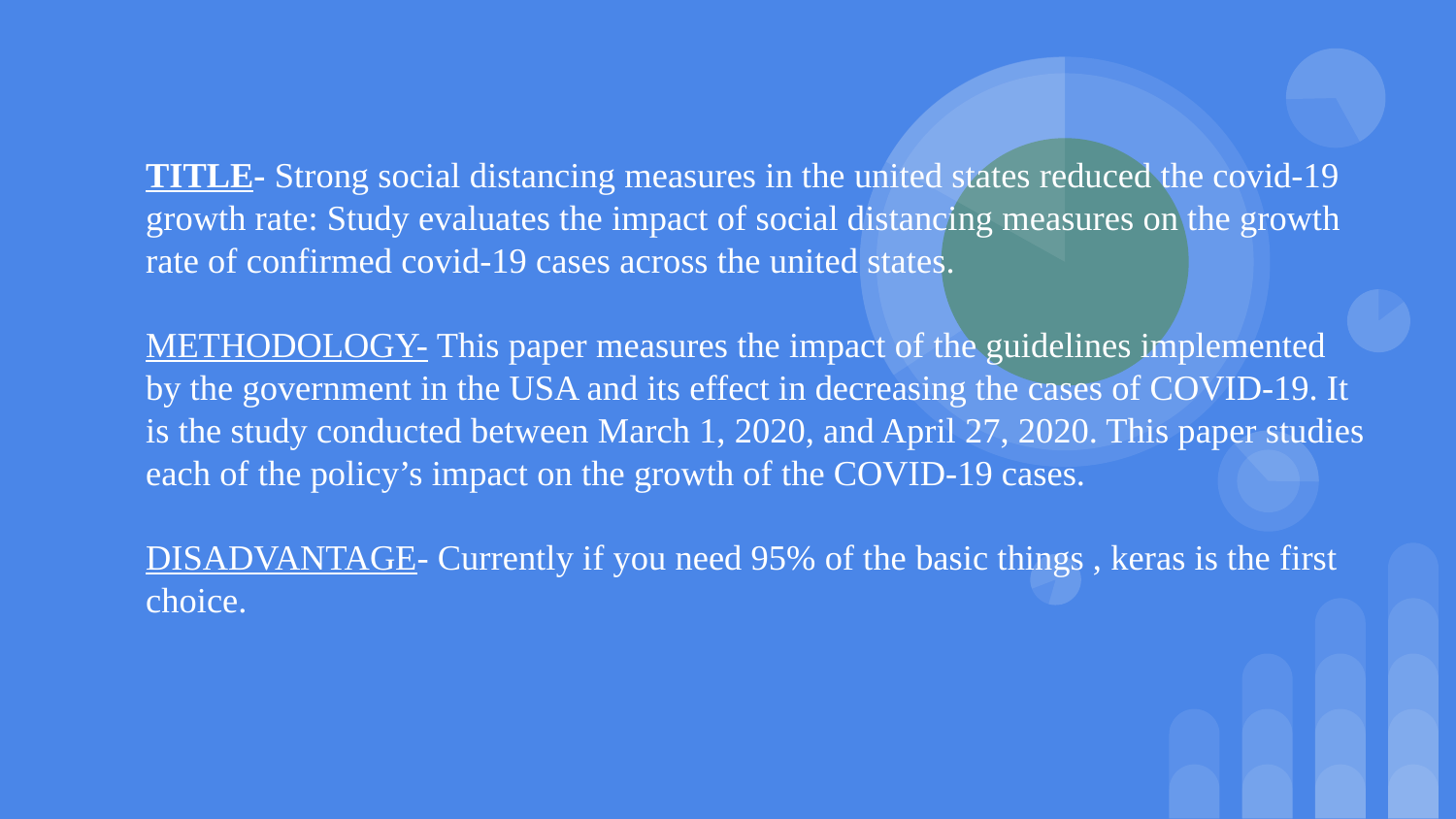

# TITLE- Strong social distancing measures in the united states reduced the covid-19 growth rate: Study evaluates the impact of social distancing measures on the growth rate of confirmed covid-19 cases across the united states.

METHODOLOGY- This paper measures the impact of the guidelines implemented by the government in the USA and its effect in decreasing the cases of COVID-19. It is the study conducted between March 1, 2020, and April 27, 2020. This paper studies each of the policy’s impact on the growth of the COVID-19 cases.

DISADVANTAGE- Currently if you need 95% of the basic things , keras is the first choice.